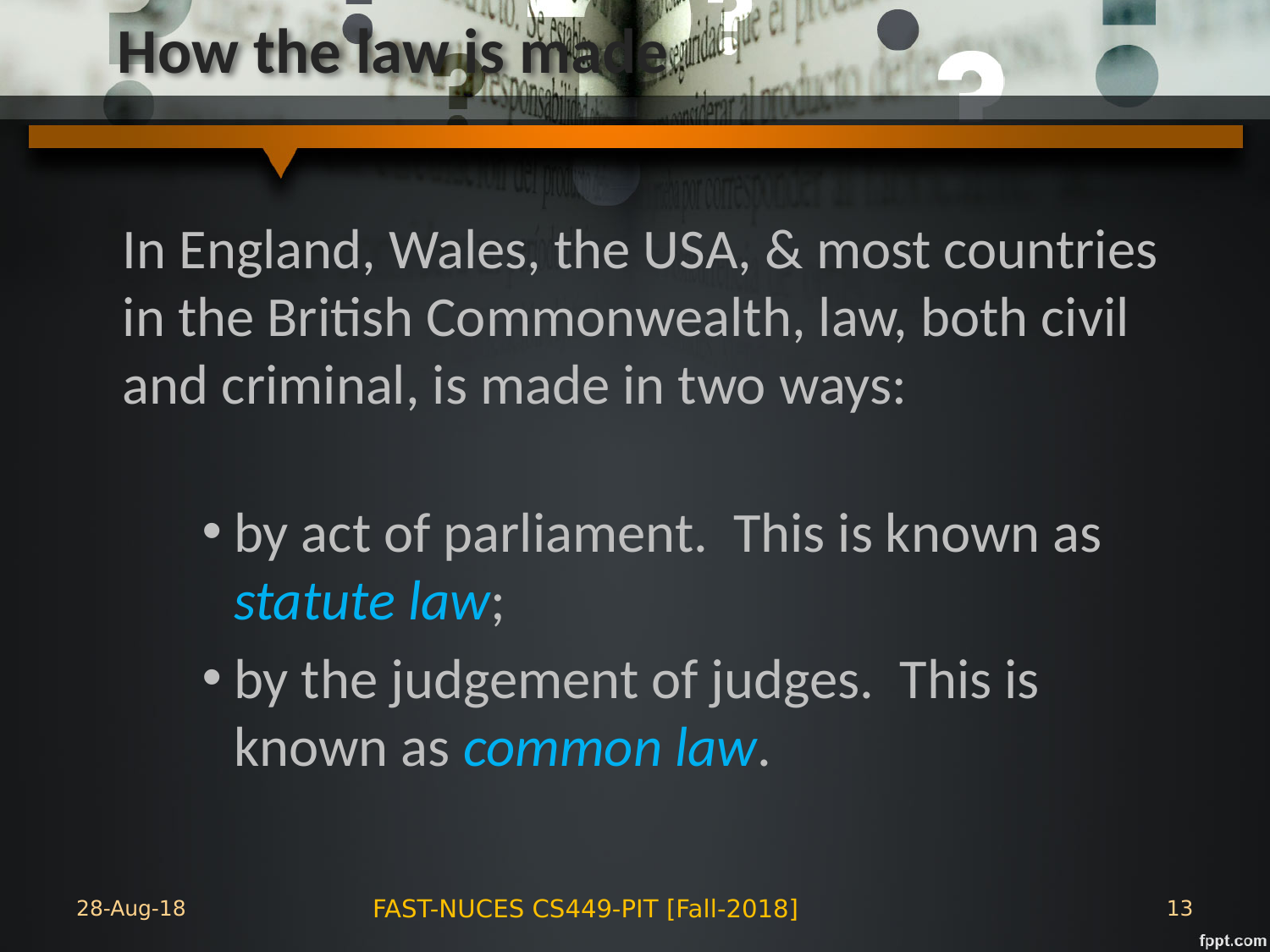

# How the law is made
	In England, Wales, the USA, & most countries in the British Commonwealth, law, both civil and criminal, is made in two ways:

by act of parliament.  This is known as statute law;
by the judgement of judges.  This is known as common law.
28-Aug-18
FAST-NUCES CS449-PIT [Fall-2018]
13